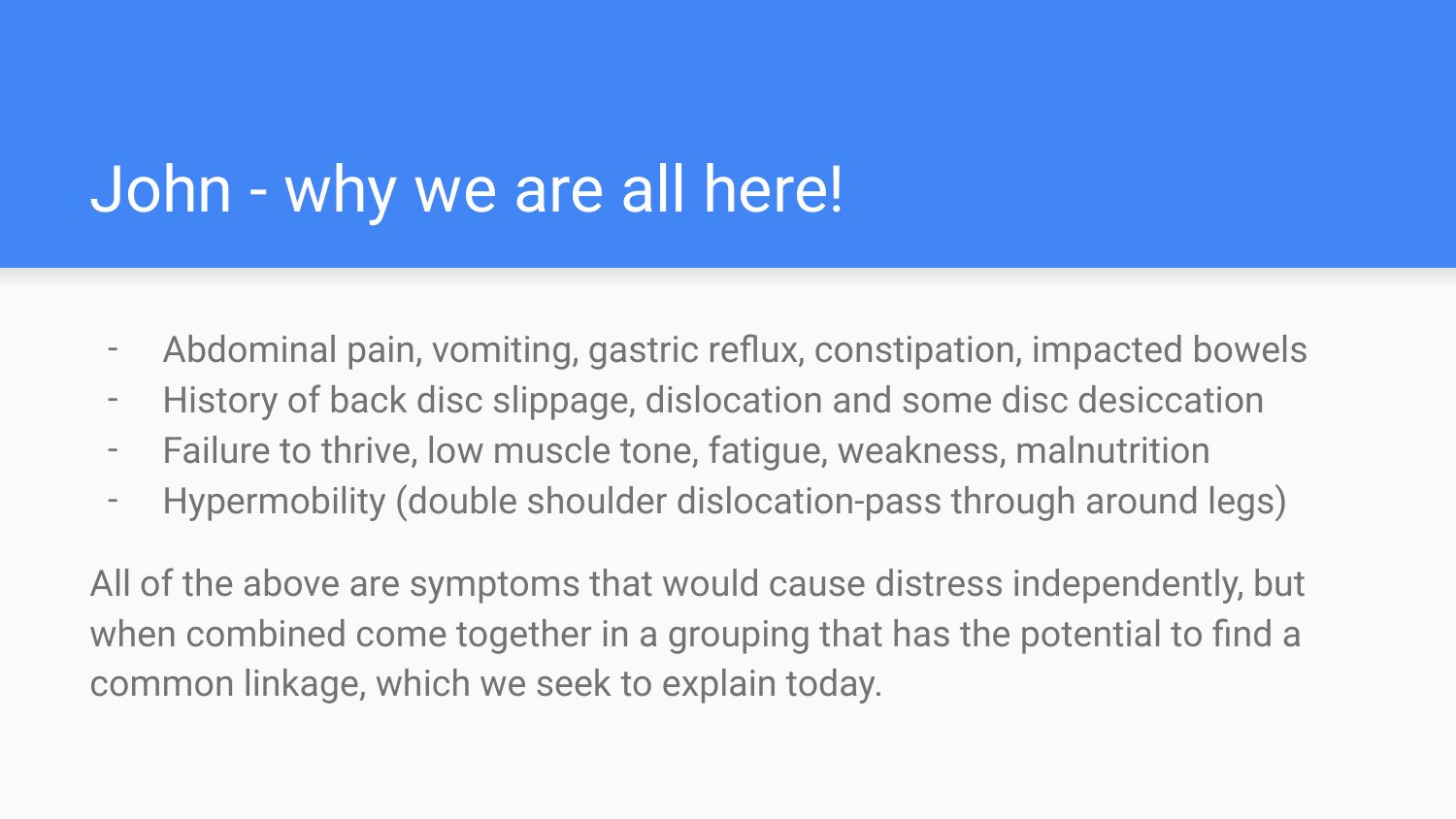

# John - why we are all here!
Abdominal pain, vomiting, gastric reflux, constipation, impacted bowels
History of back disc slippage, dislocation and some disc desiccation
Failure to thrive, low muscle tone, fatigue, weakness, malnutrition
Hypermobility (double shoulder dislocation-pass through around legs)
All of the above are symptoms that would cause distress independently, but when combined come together in a grouping that has the potential to find a common linkage, which we seek to explain today.